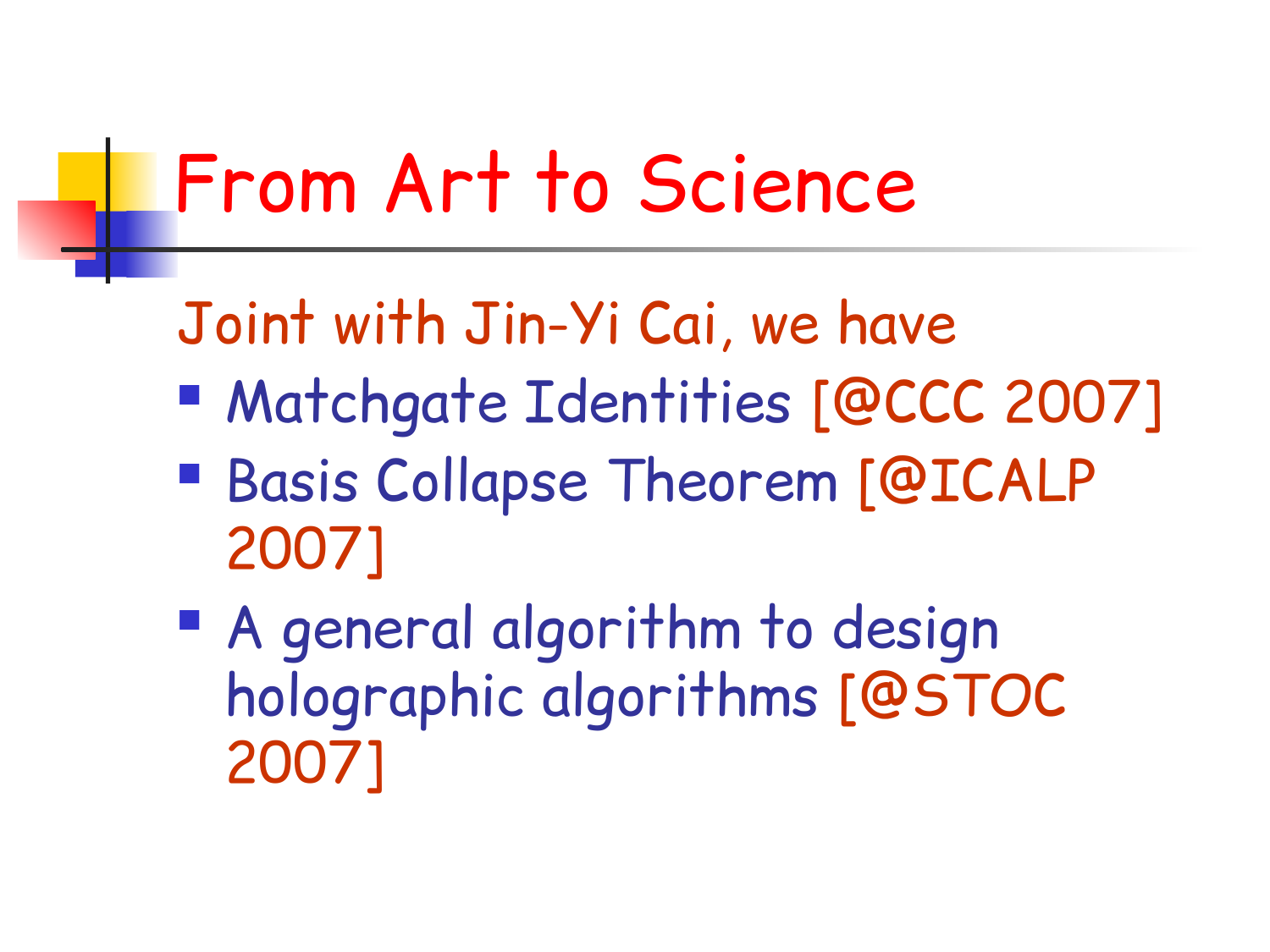

# From Art to Science
Joint with Jin-Yi Cai, we have
Matchgate Identities [@CCC 2007]
Basis Collapse Theorem [@ICALP 2007]
A general algorithm to design holographic algorithms [@STOC 2007]